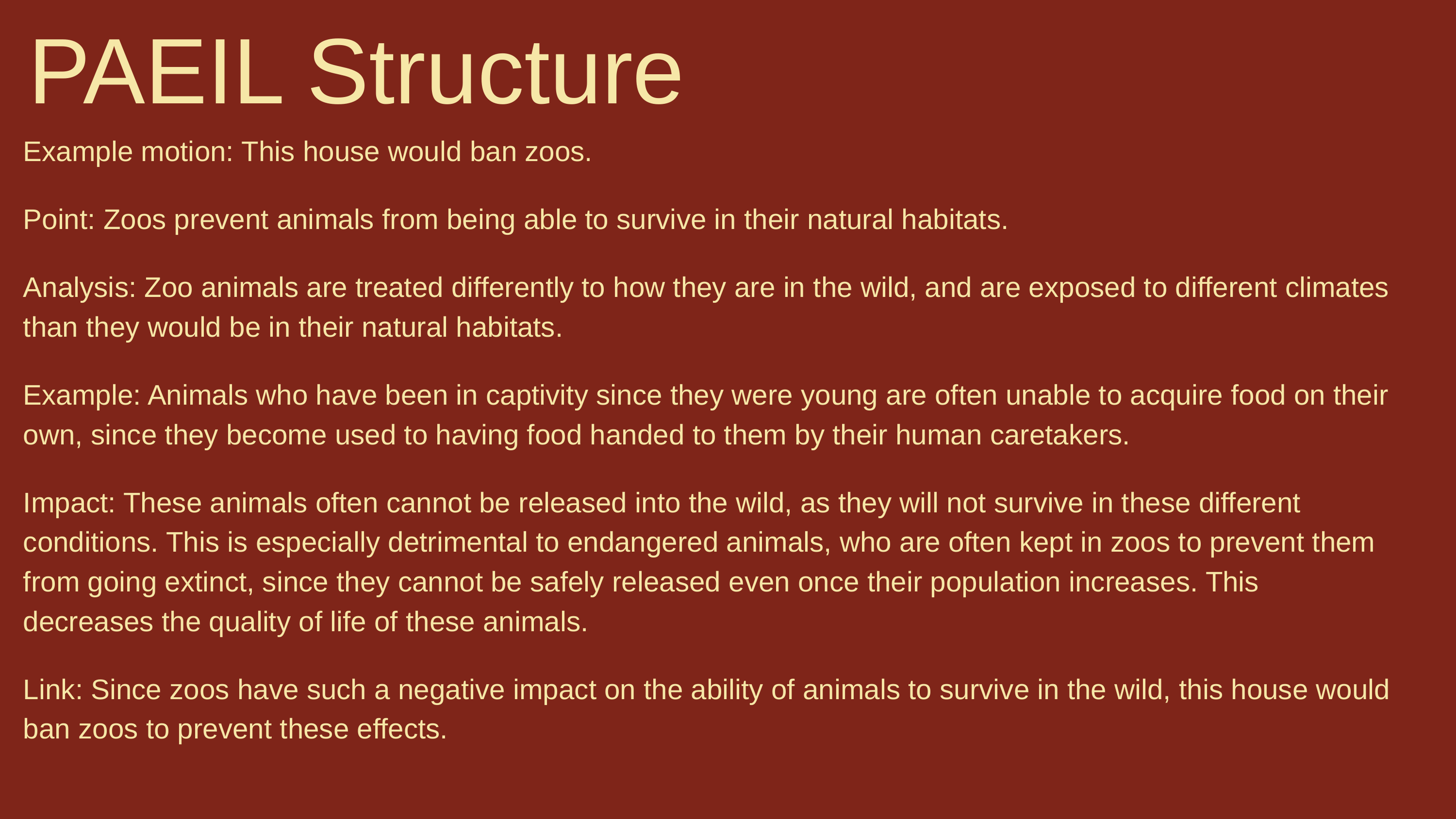

PAEIL Structure
Example motion: This house would ban zoos.

Point: Zoos prevent animals from being able to survive in their natural habitats.

Analysis: Zoo animals are treated differently to how they are in the wild, and are exposed to different climates than they would be in their natural habitats.

Example: Animals who have been in captivity since they were young are often unable to acquire food on their own, since they become used to having food handed to them by their human caretakers.

Impact: These animals often cannot be released into the wild, as they will not survive in these different conditions. This is especially detrimental to endangered animals, who are often kept in zoos to prevent them from going extinct, since they cannot be safely released even once their population increases. This decreases the quality of life of these animals.

Link: Since zoos have such a negative impact on the ability of animals to survive in the wild, this house would ban zoos to prevent these effects.